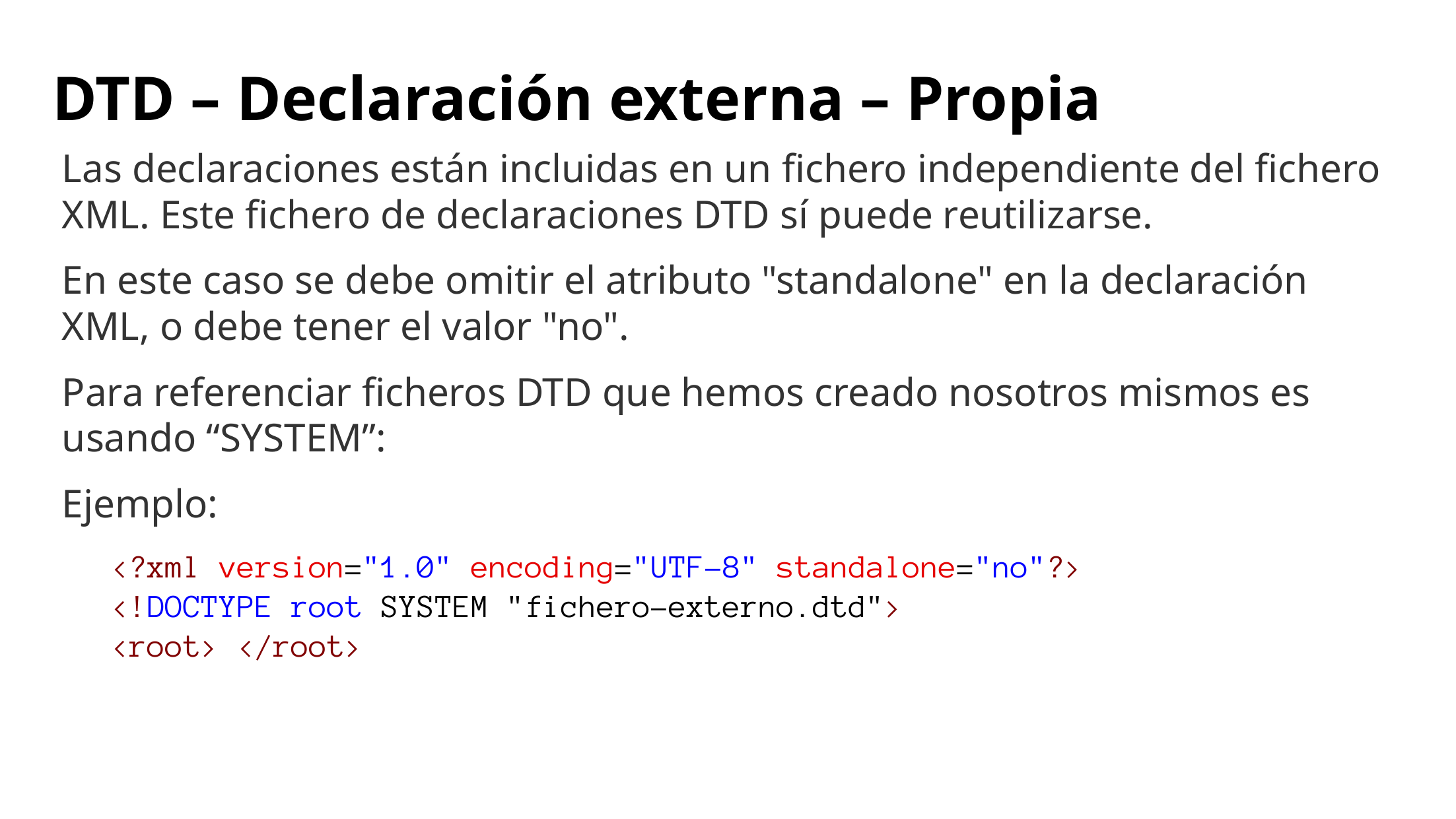

# DTD – Declaración externa – Propia
Las declaraciones están incluidas en un fichero independiente del fichero XML. Este fichero de declaraciones DTD sí puede reutilizarse.
En este caso se debe omitir el atributo "standalone" en la declaración XML, o debe tener el valor "no".
Para referenciar ficheros DTD que hemos creado nosotros mismos es usando “SYSTEM”:
Ejemplo:
<?xml version="1.0" encoding="UTF-8" standalone="no"?>
<!DOCTYPE root SYSTEM "fichero-externo.dtd">
<root> </root>